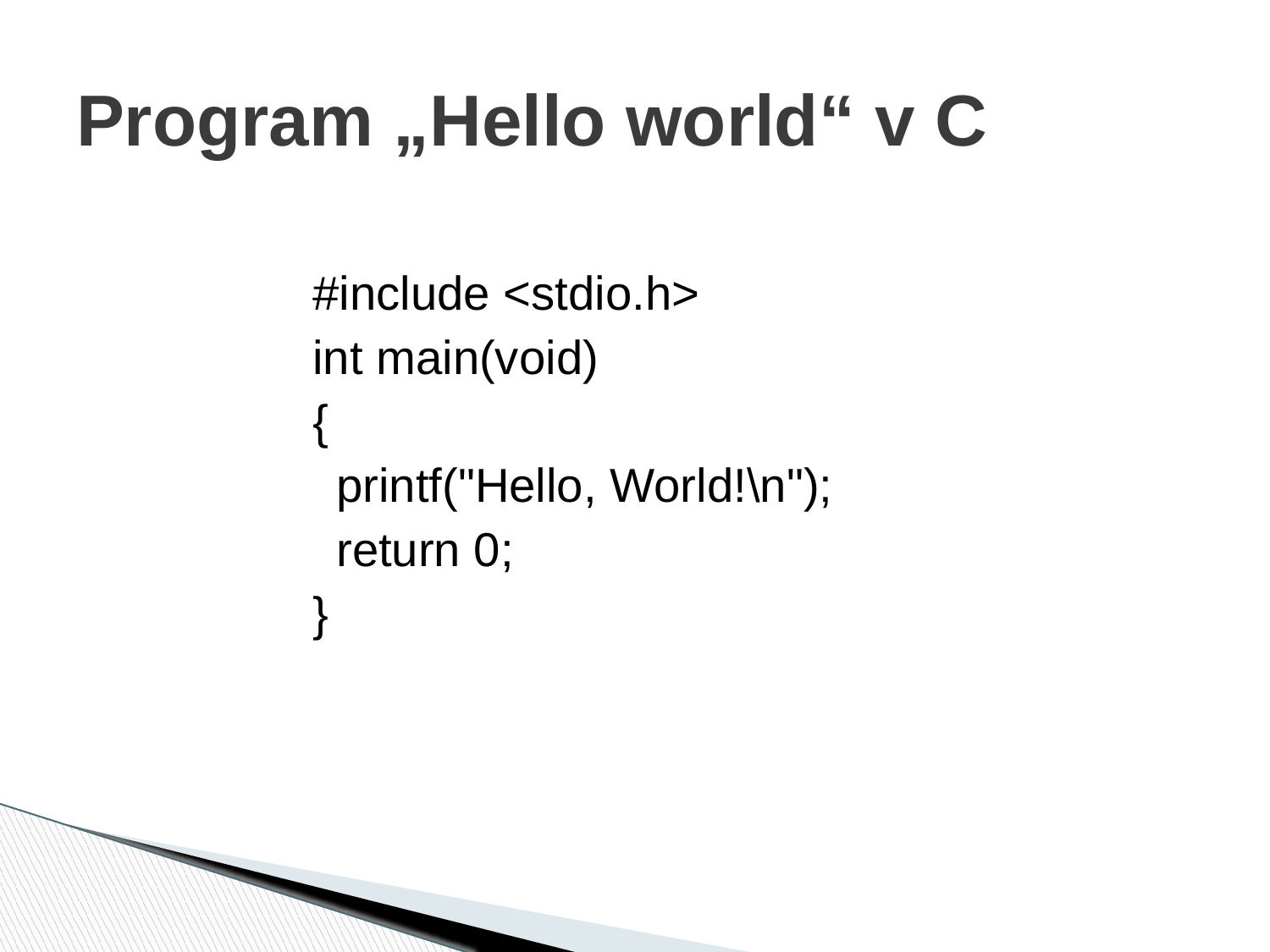

# Program „Hello world“ v C
#include <stdio.h>
int main(void)
{
  printf("Hello, World!\n");
  return 0;
}